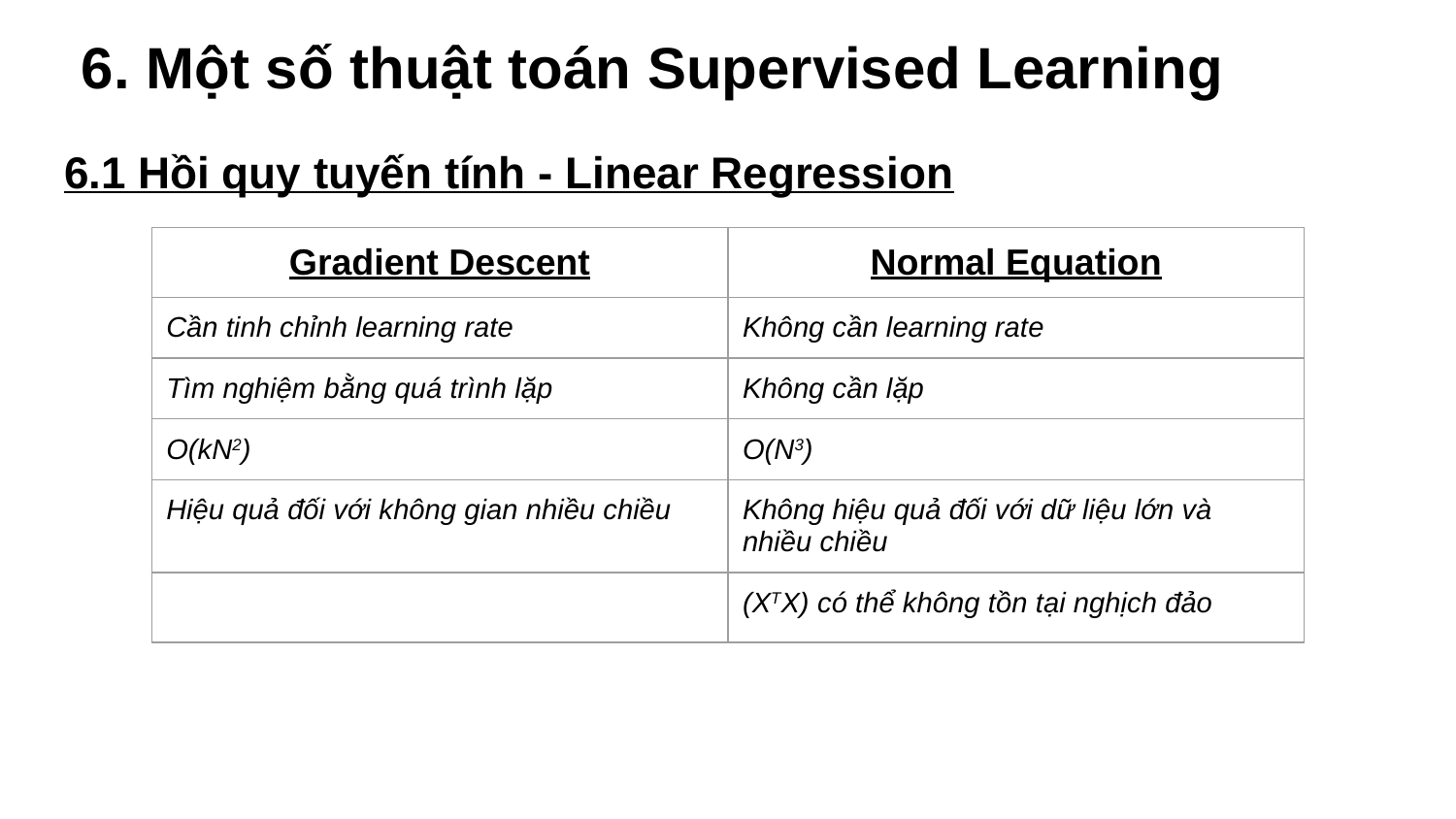

# 6. Một số thuật toán Supervised Learning
6.1 Hồi quy tuyến tính - Linear Regression

| Gradient Descent | Normal Equation |
| --- | --- |
| Cần tinh chỉnh learning rate | Không cần learning rate |
| Tìm nghiệm bằng quá trình lặp | Không cần lặp |
| O(kN2) | O(N3) |
| Hiệu quả đối với không gian nhiều chiều | Không hiệu quả đối với dữ liệu lớn và nhiều chiều |
|  | (XTX) có thể không tồn tại nghịch đảo |